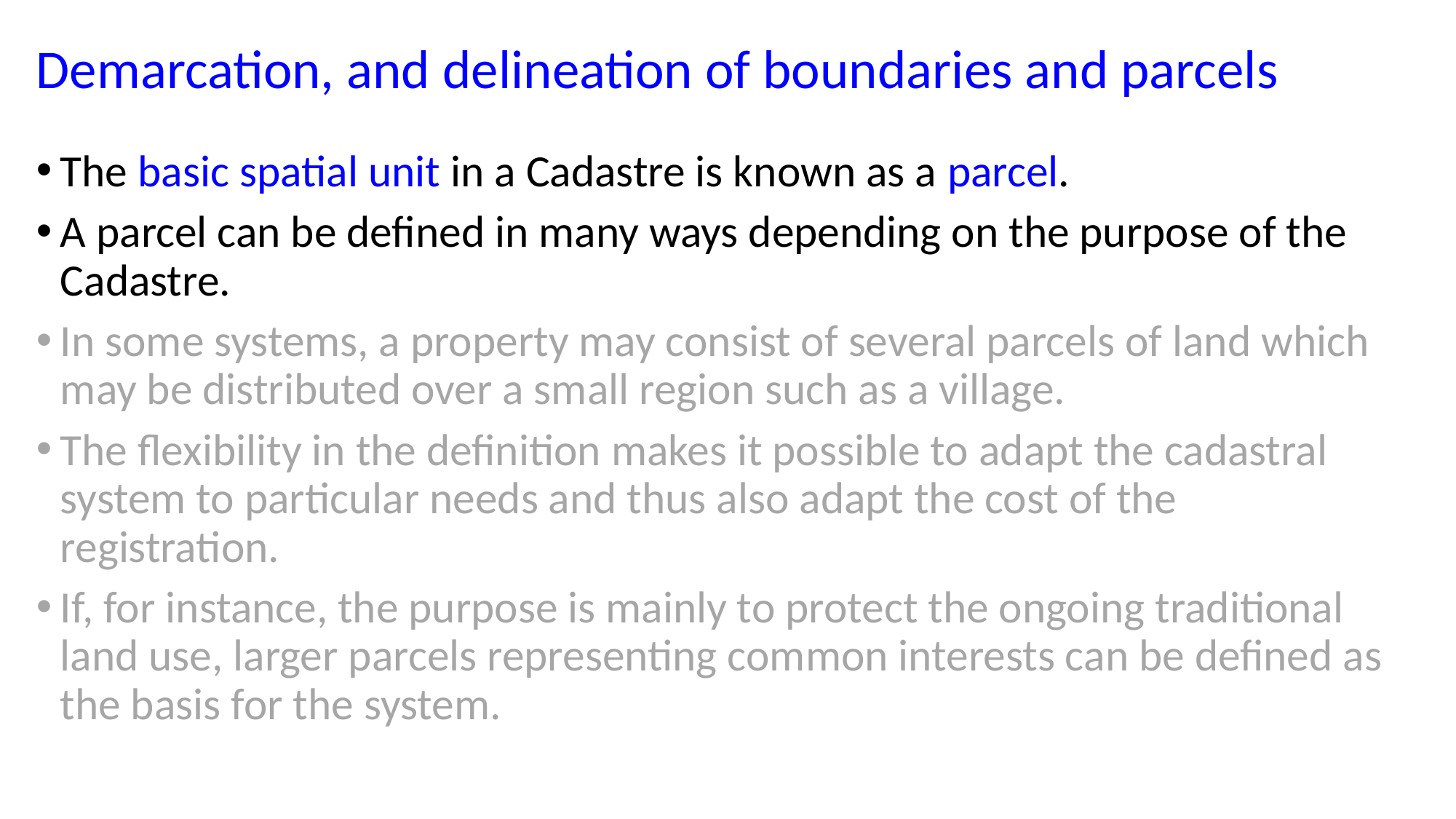

# Demarcation, and delineation of boundaries and parcels
The basic spatial unit in a Cadastre is known as a parcel.
A parcel can be defined in many ways depending on the purpose of the Cadastre.
In some systems, a property may consist of several parcels of land which may be distributed over a small region such as a village.
The flexibility in the definition makes it possible to adapt the cadastral system to particular needs and thus also adapt the cost of the registration.
If, for instance, the purpose is mainly to protect the ongoing traditional land use, larger parcels representing common interests can be defined as the basis for the system.